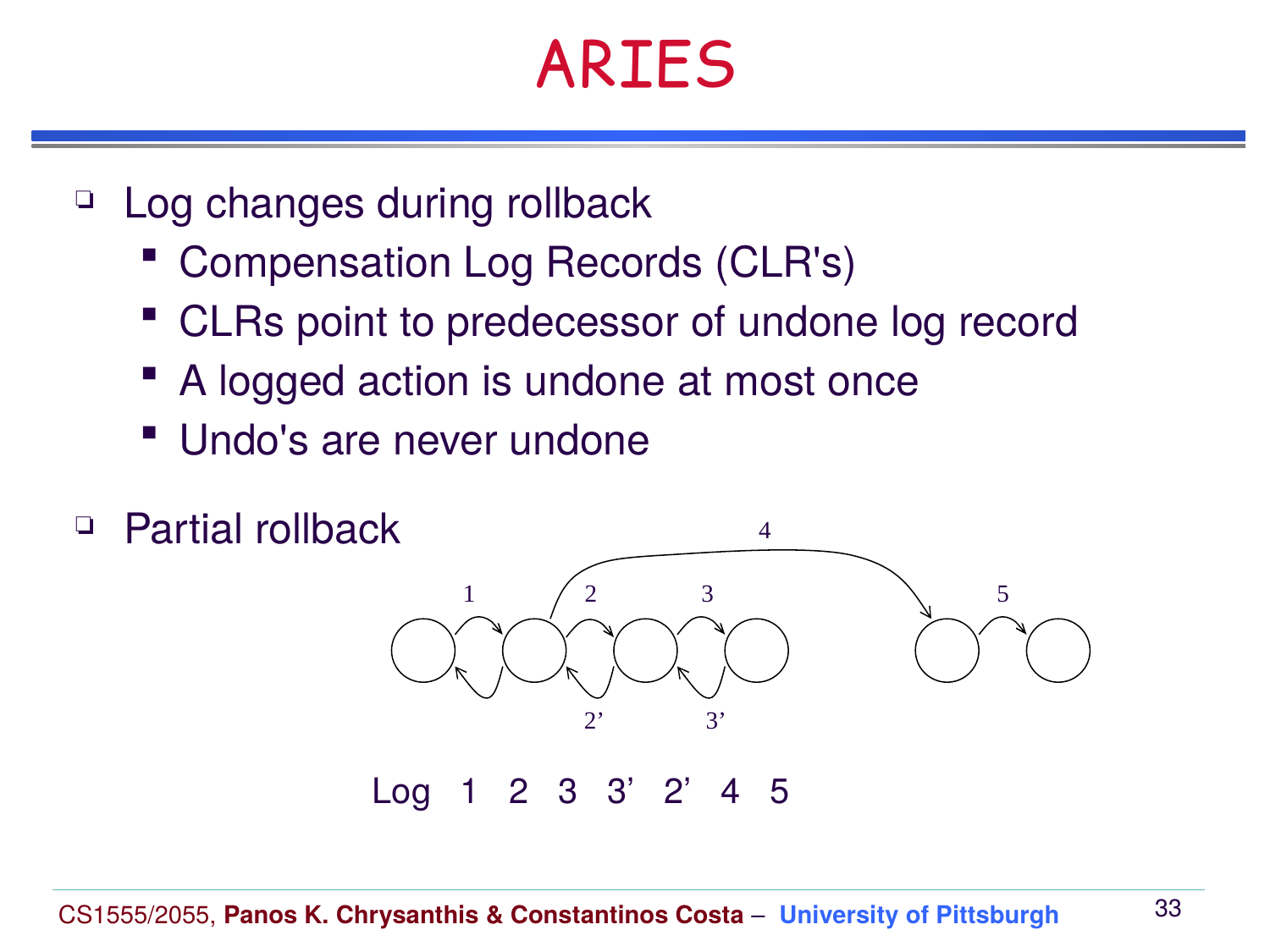

# ARIES
Log changes during rollback
Compensation Log Records (CLR's)
CLRs point to predecessor of undone log record
A logged action is undone at most once
Undo's are never undone

Partial rollback
4

 1
 2
 3
5

2’
3’
Log   1   2   3   3’   2’   4   5